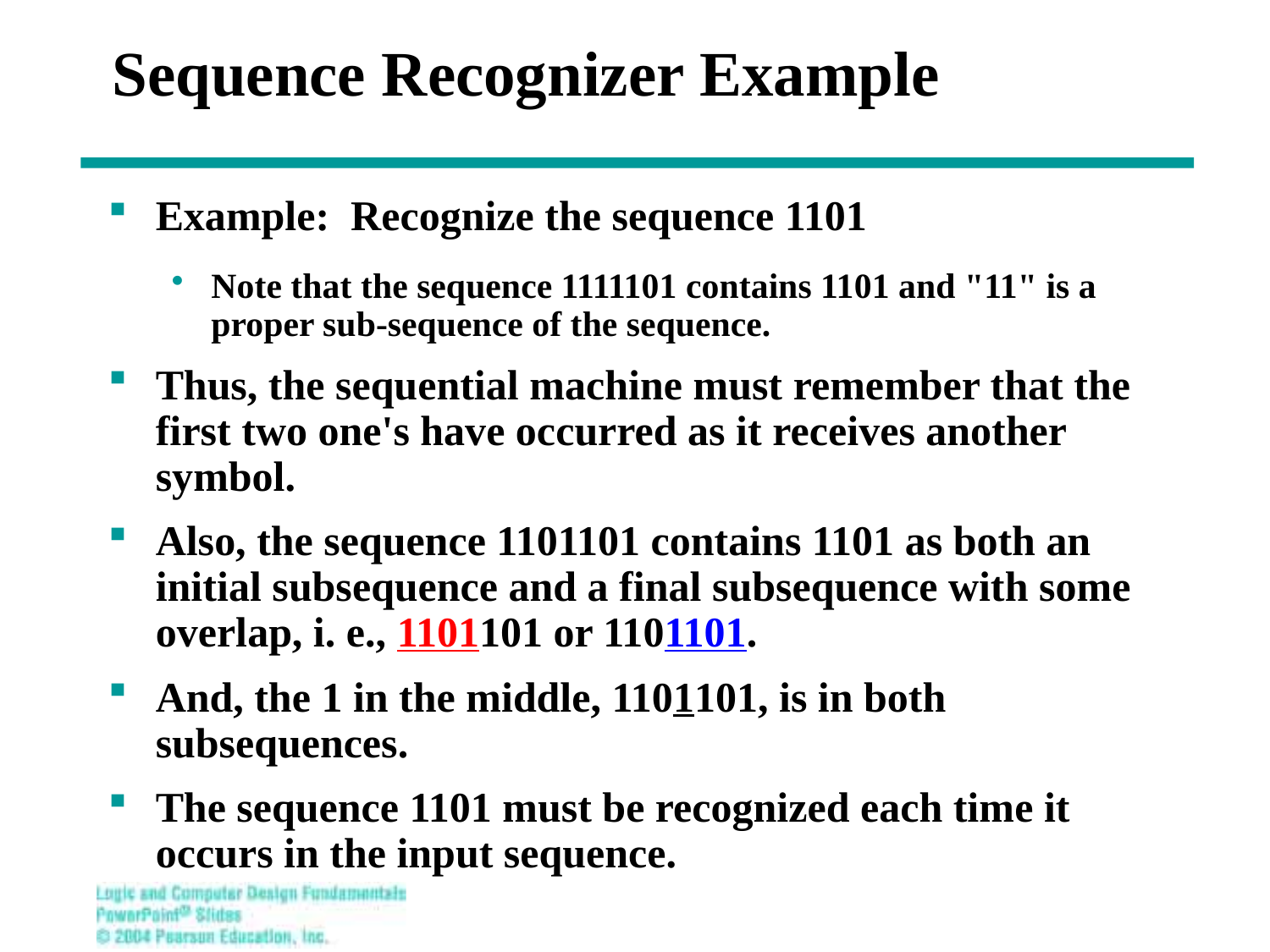

# Sequence Recognizer Example
Example:  Recognize the sequence 1101
Note that the sequence 1111101 contains 1101 and "11" is a proper sub-sequence of the sequence.
Thus, the sequential machine must remember that the first two one's have occurred as it receives another symbol.
Also, the sequence 1101101 contains 1101 as both an initial subsequence and a final subsequence with some overlap, i. e., 1101101 or 1101101.
And, the 1 in the middle, 1101101, is in both subsequences.
The sequence 1101 must be recognized each time it occurs in the input sequence.